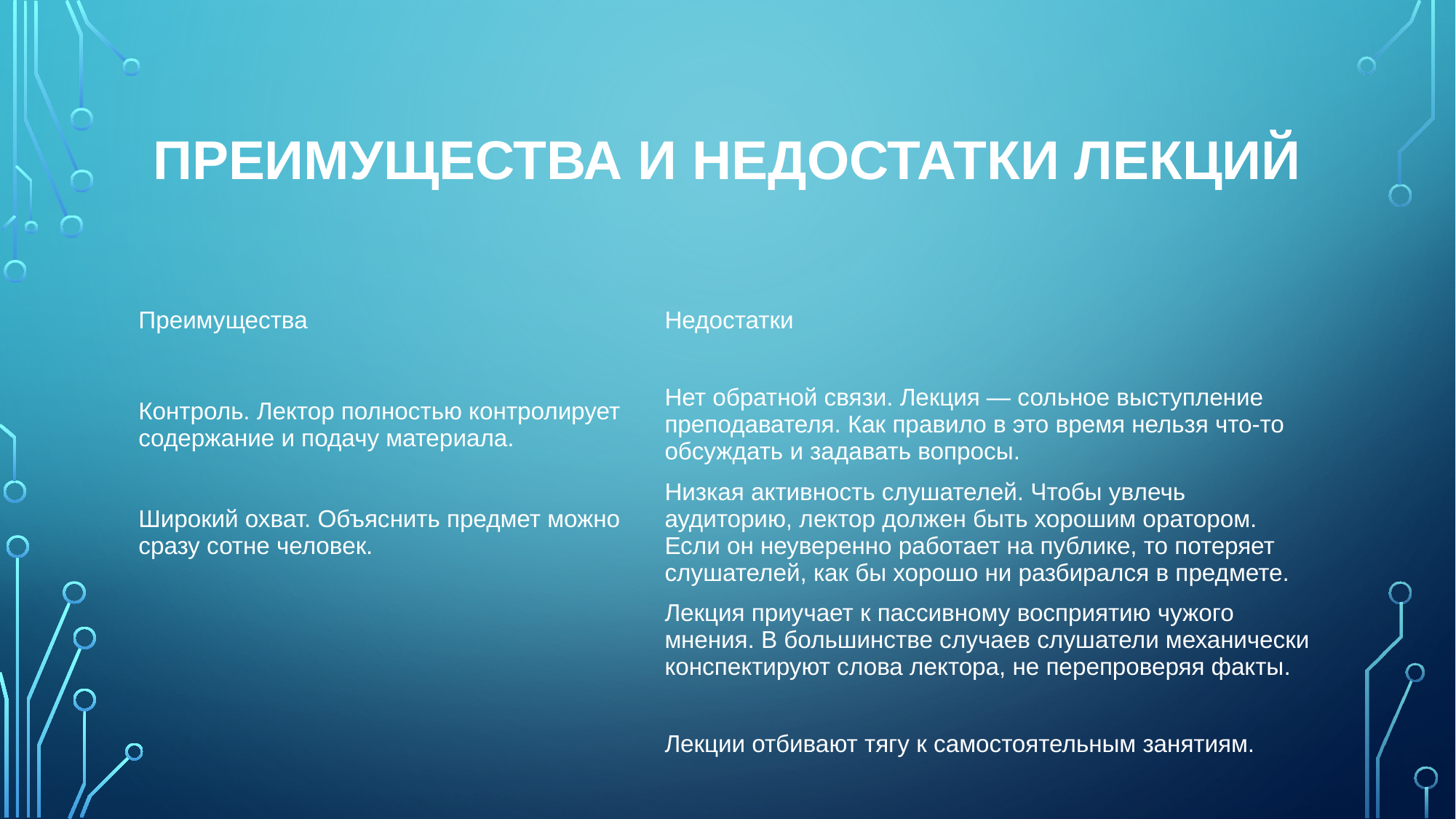

# Преимущества и недостатки лекций
| Преимущества | Недостатки |
| --- | --- |
| Контроль. Лектор полностью контролирует содержание и подачу материала. | Нет обратной связи. Лекция — сольное выступление преподавателя. Как правило в это время нельзя что-то обсуждать и задавать вопросы. |
| Широкий охват. Объяснить предмет можно сразу сотне человек. | Низкая активность слушателей. Чтобы увлечь аудиторию, лектор должен быть хорошим оратором. Если он неуверенно работает на публике, то потеряет слушателей, как бы хорошо ни разбирался в предмете. |
|  | Лекция приучает к пассивному восприятию чужого мнения. В большинстве случаев слушатели механически конспектируют слова лектора, не перепроверяя факты. |
|  | Лекции отбивают тягу к самостоятельным занятиям. |